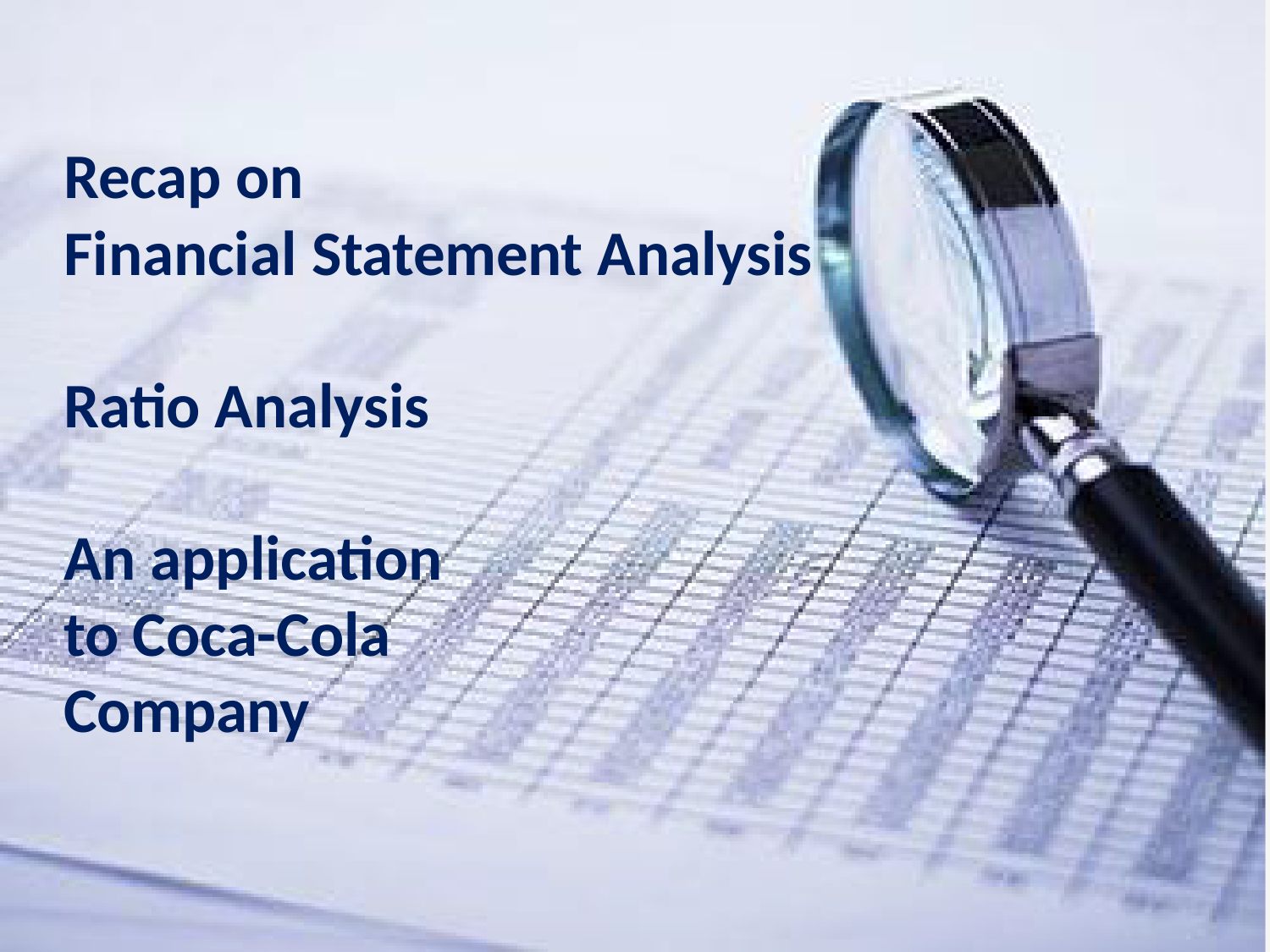

Recap on
Financial Statement Analysis
Ratio Analysis  An application
to Coca-Cola Company